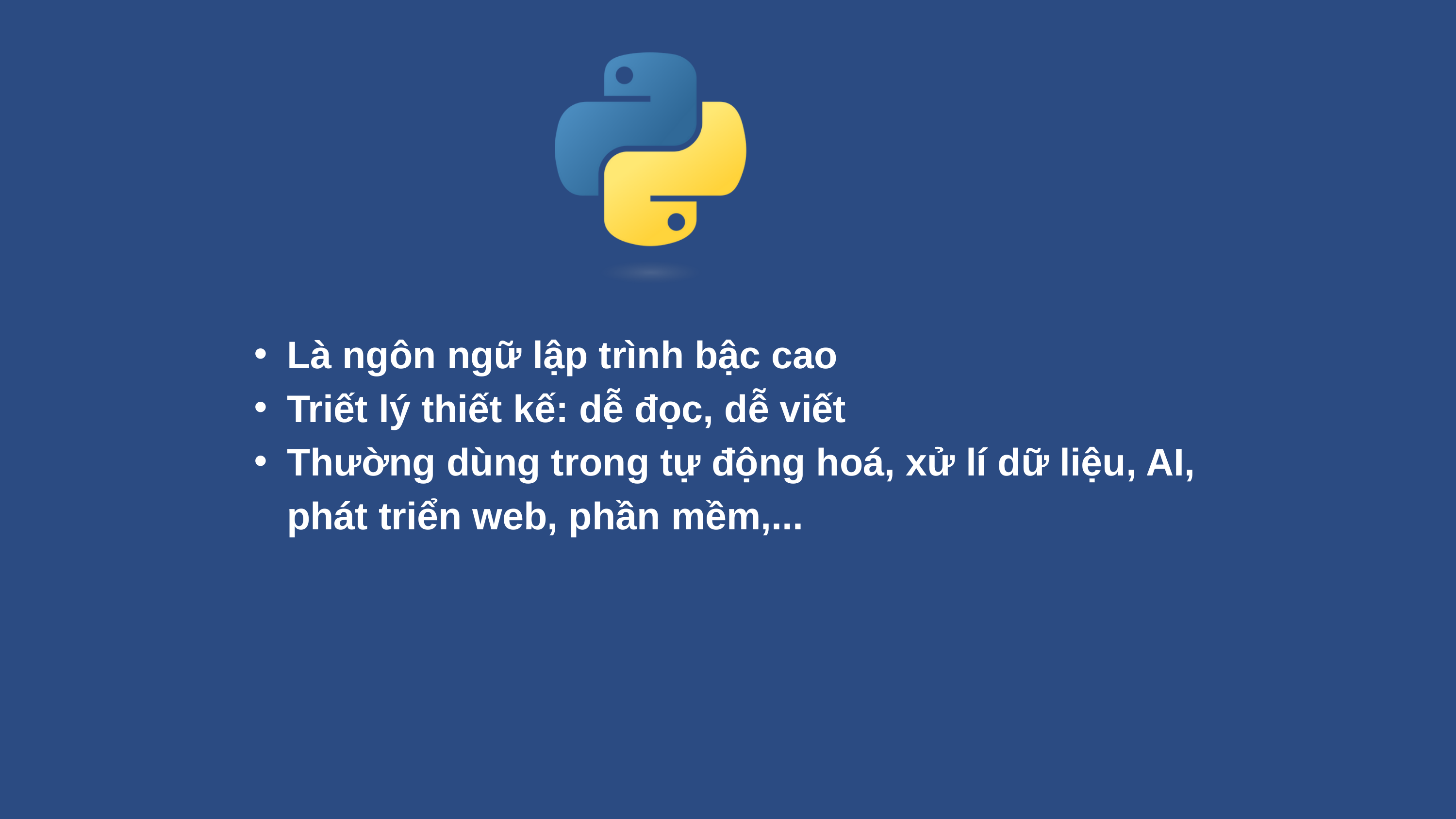

Là ngôn ngữ lập trình bậc cao
Triết lý thiết kế: dễ đọc, dễ viết
Thường dùng trong tự động hoá, xử lí dữ liệu, AI, phát triển web, phần mềm,...